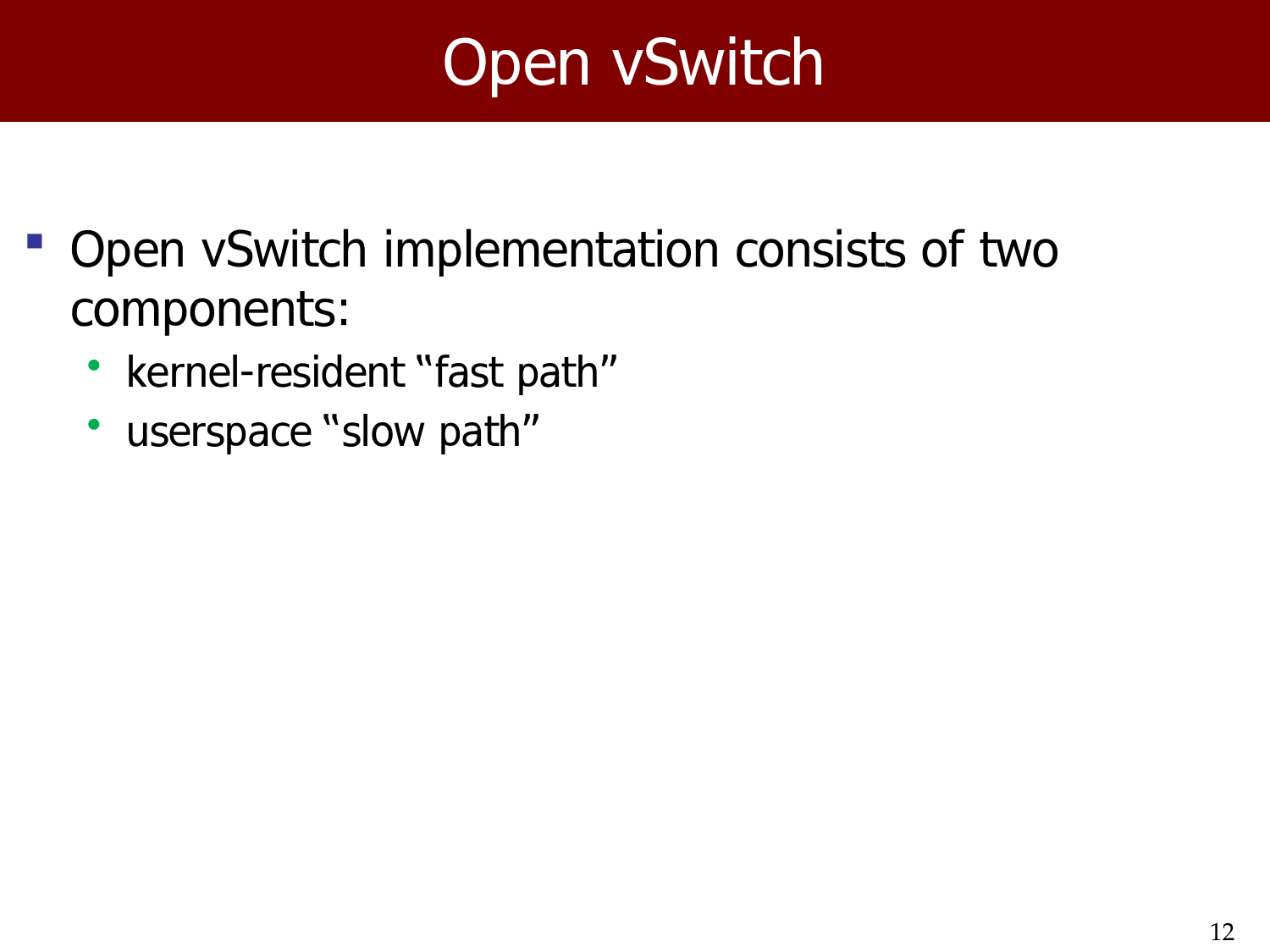

# Open vSwitch
Open vSwitch implementation consists of two components:
kernel-resident “fast path”
userspace “slow path”
12